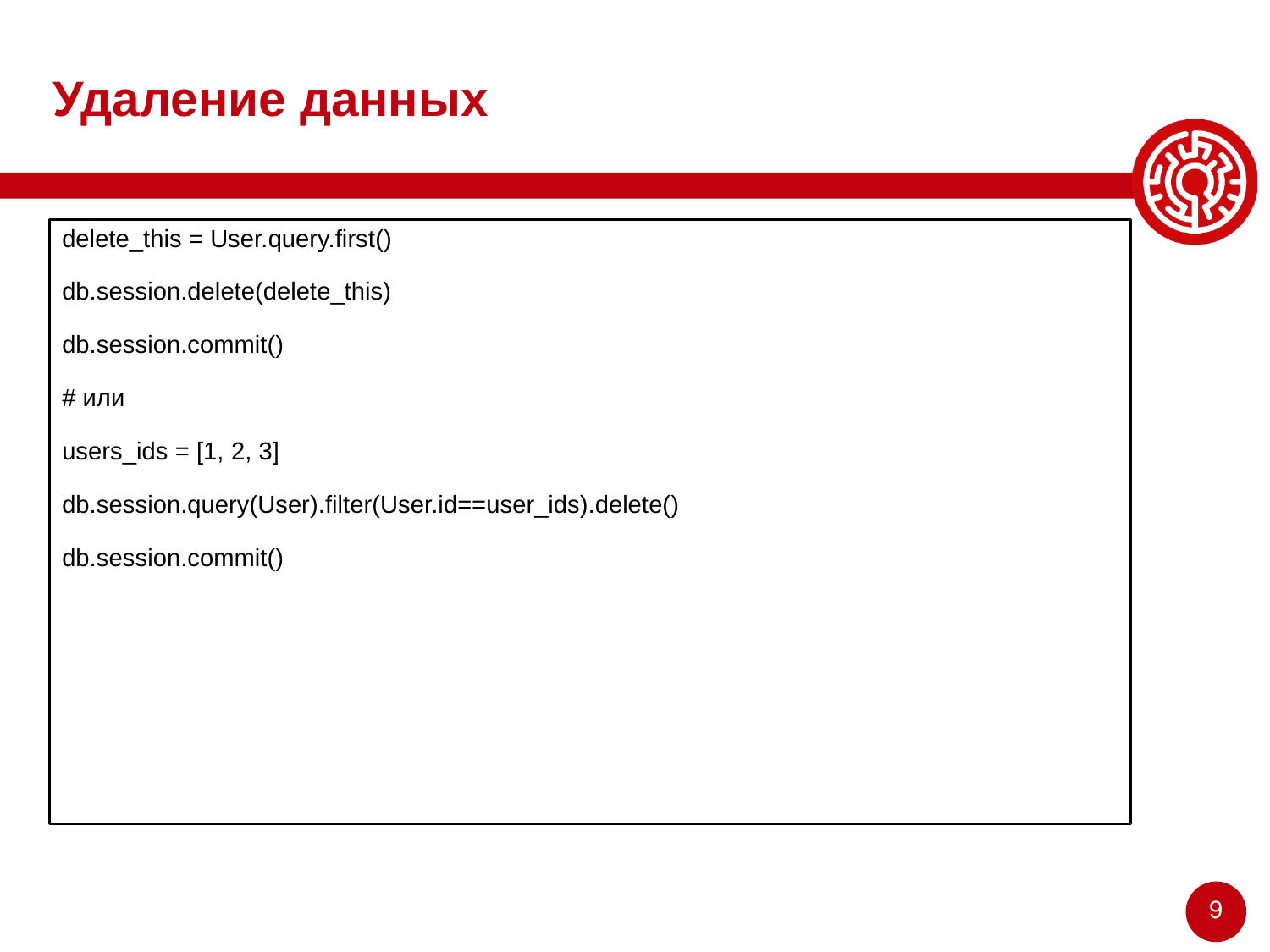

# Удаление данных
delete_this = User.query.first()

db.session.delete(delete_this)

db.session.commit()

# или

users_ids = [1, 2, 3]

db.session.query(User).filter(User.id==user_ids).delete()

db.session.commit()

9